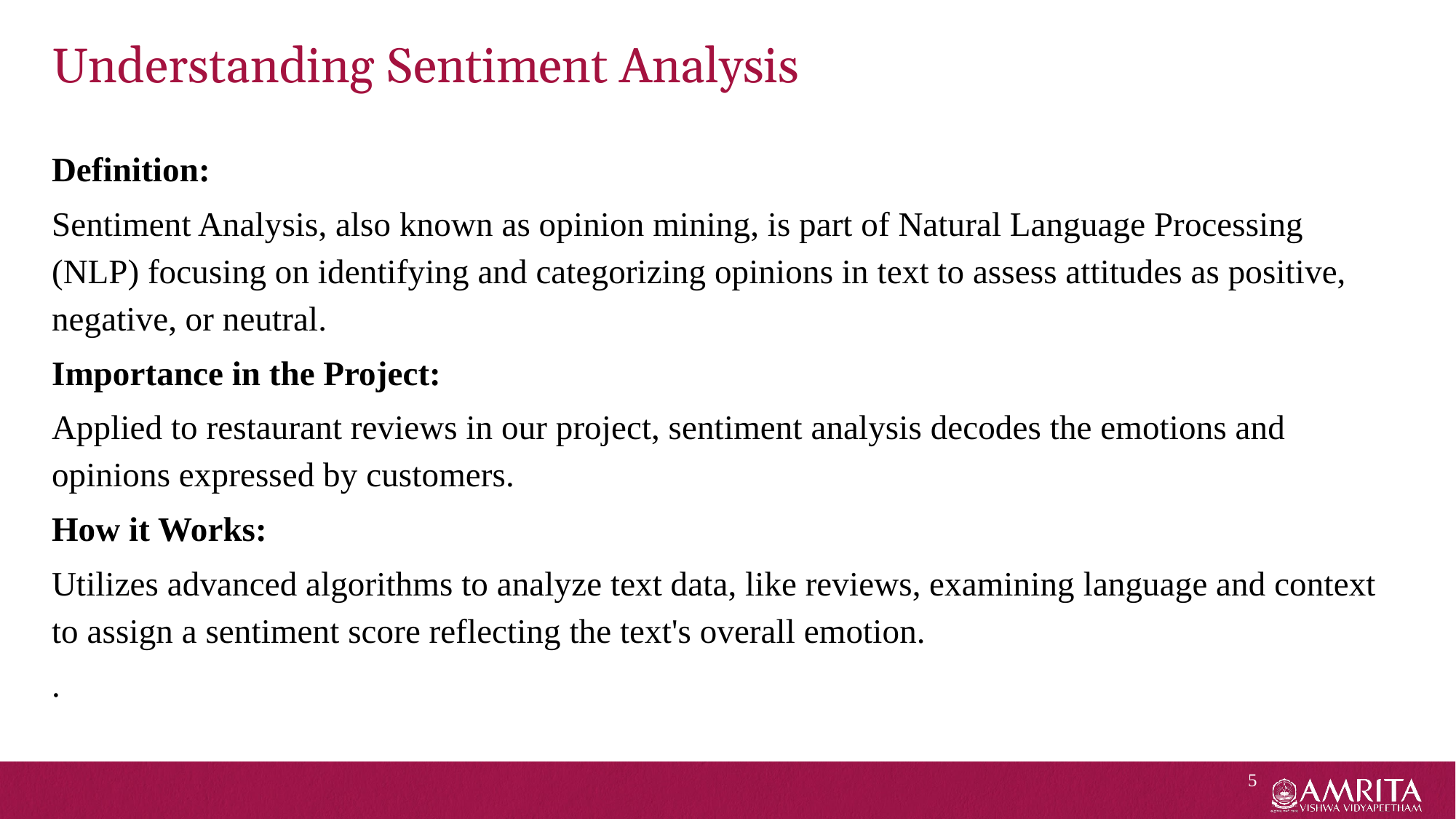

# Understanding Sentiment Analysis
Definition:
Sentiment Analysis, also known as opinion mining, is part of Natural Language Processing (NLP) focusing on identifying and categorizing opinions in text to assess attitudes as positive, negative, or neutral.
Importance in the Project:
Applied to restaurant reviews in our project, sentiment analysis decodes the emotions and opinions expressed by customers.
How it Works:
Utilizes advanced algorithms to analyze text data, like reviews, examining language and context to assign a sentiment score reflecting the text's overall emotion.
.

5